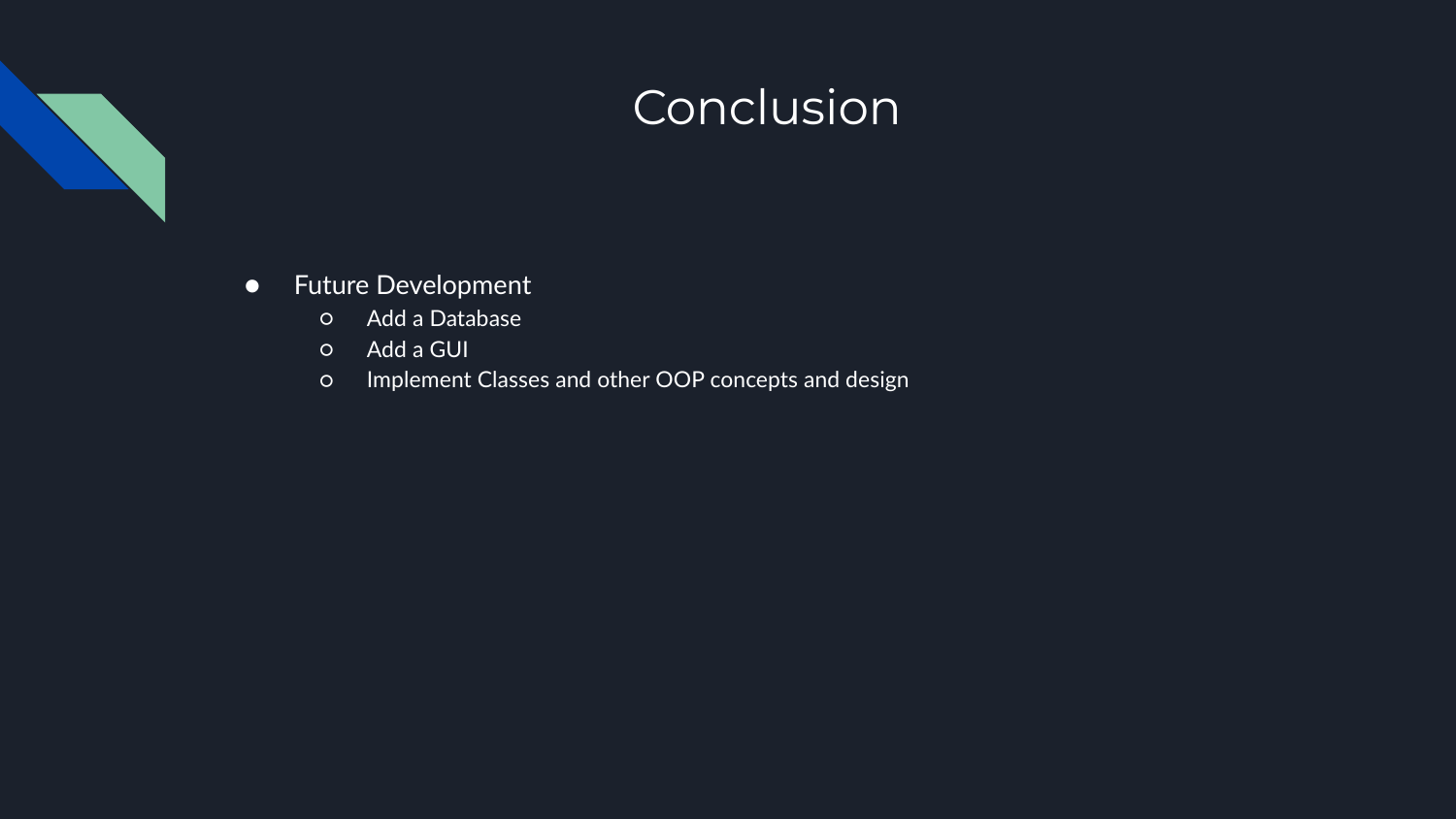

# Conclusion
Future Development
Add a Database
Add a GUI
Implement Classes and other OOP concepts and design